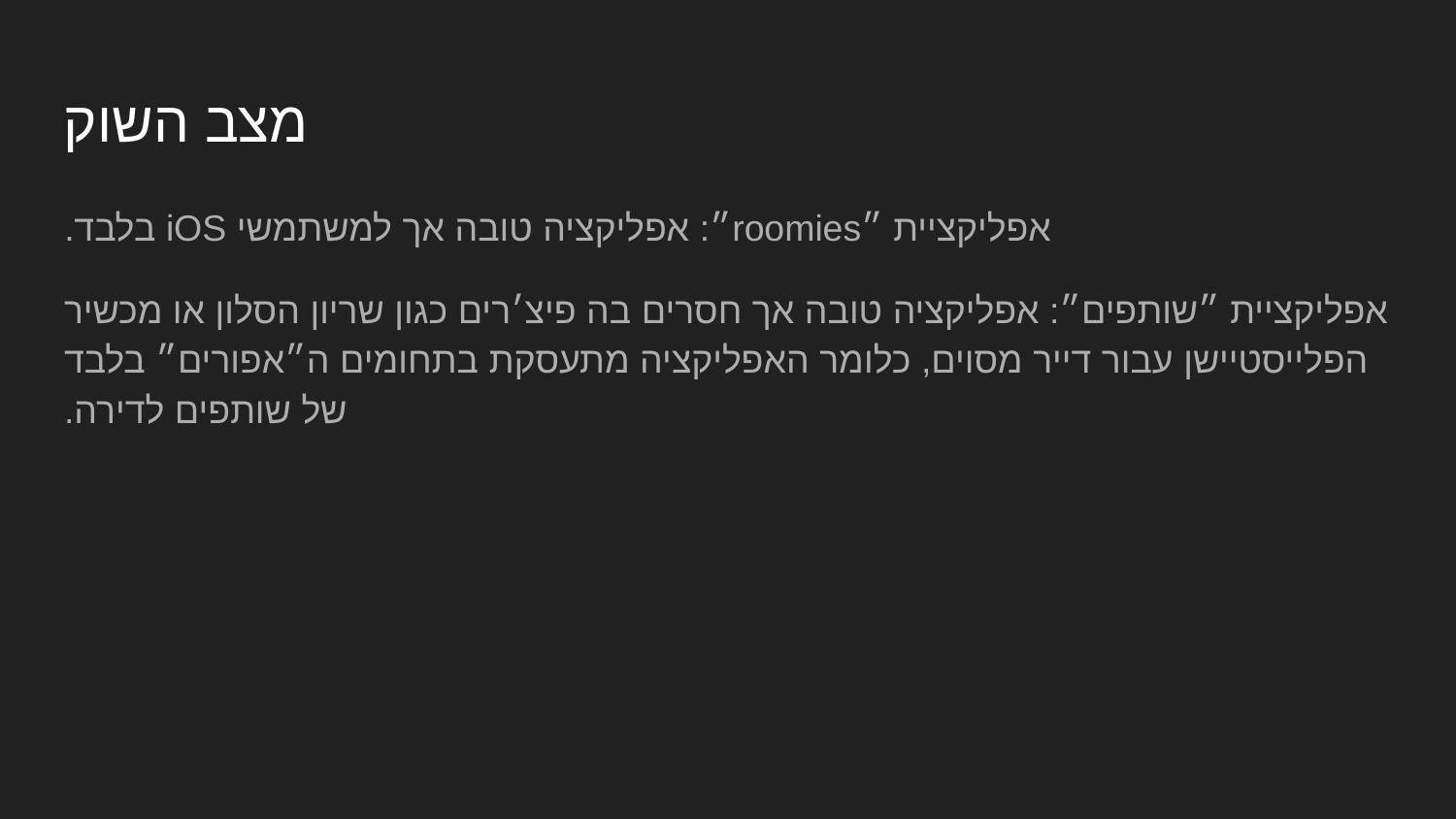

# מצב השוק
אפליקציית ״roomies״: אפליקציה טובה אך למשתמשי iOS בלבד.
אפליקציית ״שותפים״: אפליקציה טובה אך חסרים בה פיצ׳רים כגון שריון הסלון או מכשיר הפלייסטיישן עבור דייר מסוים, כלומר האפליקציה מתעסקת בתחומים ה״אפורים״ בלבד של שותפים לדירה.